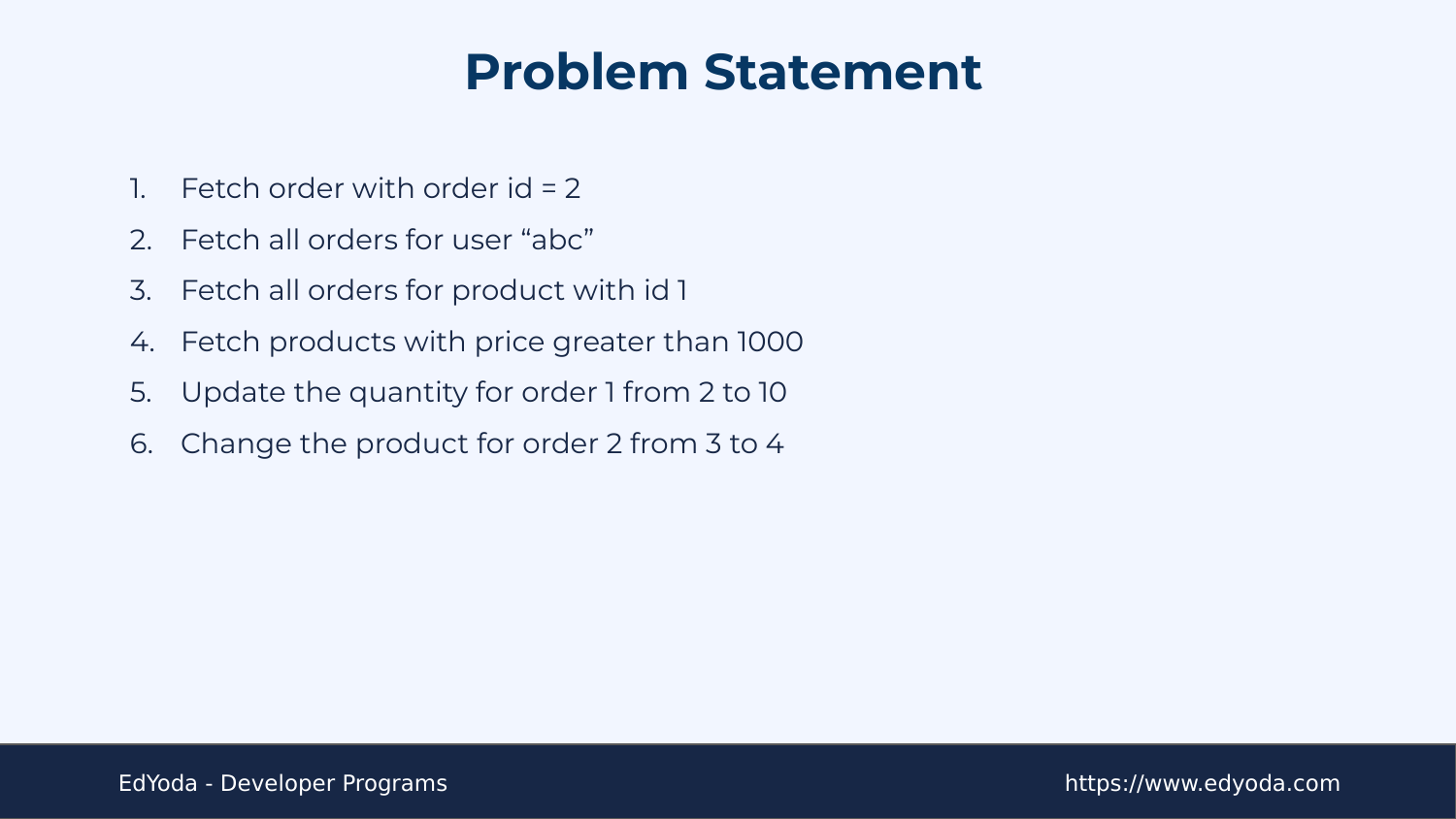

# Problem Statement

Fetch order with order id = 2
Fetch all orders for user “abc”
Fetch all orders for product with id 1
Fetch products with price greater than 1000
Update the quantity for order 1 from 2 to 10
Change the product for order 2 from 3 to 4

EdYoda - Developer Programs
https://www.edyoda.com